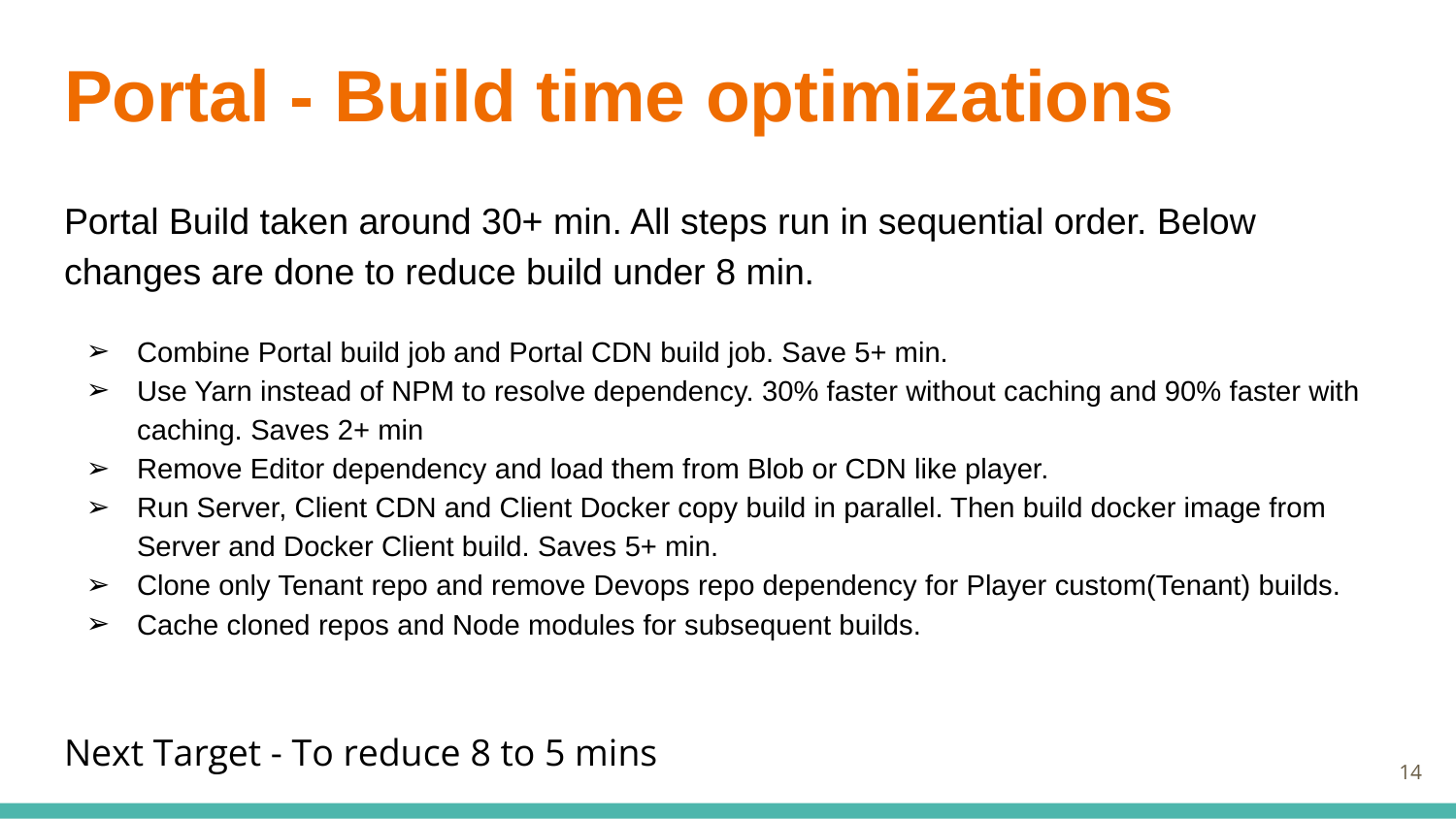

# Portal - Build time optimizations
Portal Build taken around 30+ min. All steps run in sequential order. Below changes are done to reduce build under 8 min.
Combine Portal build job and Portal CDN build job. Save 5+ min.
Use Yarn instead of NPM to resolve dependency. 30% faster without caching and 90% faster with caching. Saves 2+ min
Remove Editor dependency and load them from Blob or CDN like player.
Run Server, Client CDN and Client Docker copy build in parallel. Then build docker image from Server and Docker Client build. Saves 5+ min.
Clone only Tenant repo and remove Devops repo dependency for Player custom(Tenant) builds.
Cache cloned repos and Node modules for subsequent builds.

Next Target - To reduce 8 to 5 mins

14